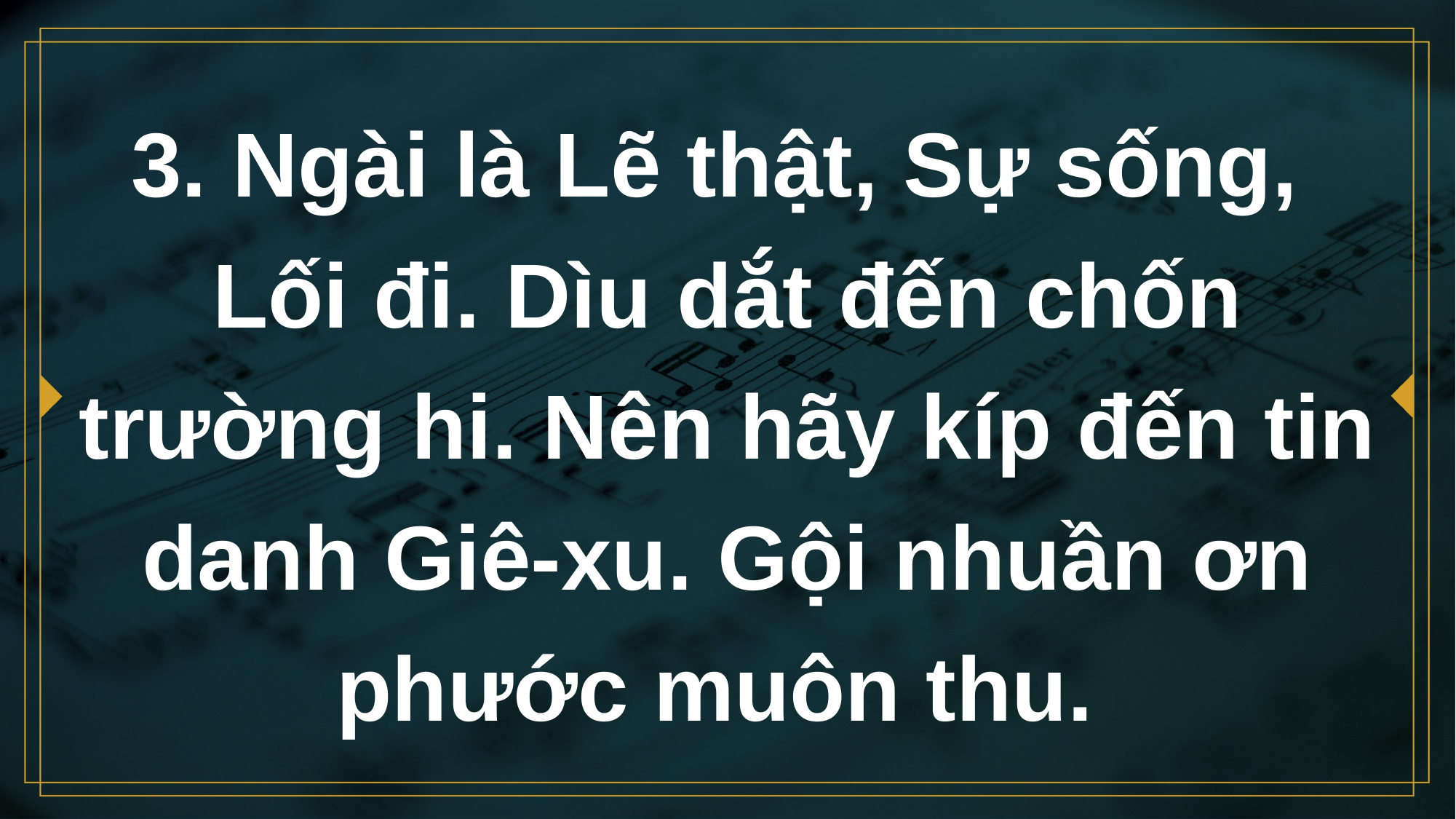

# 3. Ngài là Lẽ thật, Sự sống, Lối đi. Dìu dắt đến chốn trường hi. Nên hãy kíp đến tin danh Giê-xu. Gội nhuần ơn phước muôn thu.